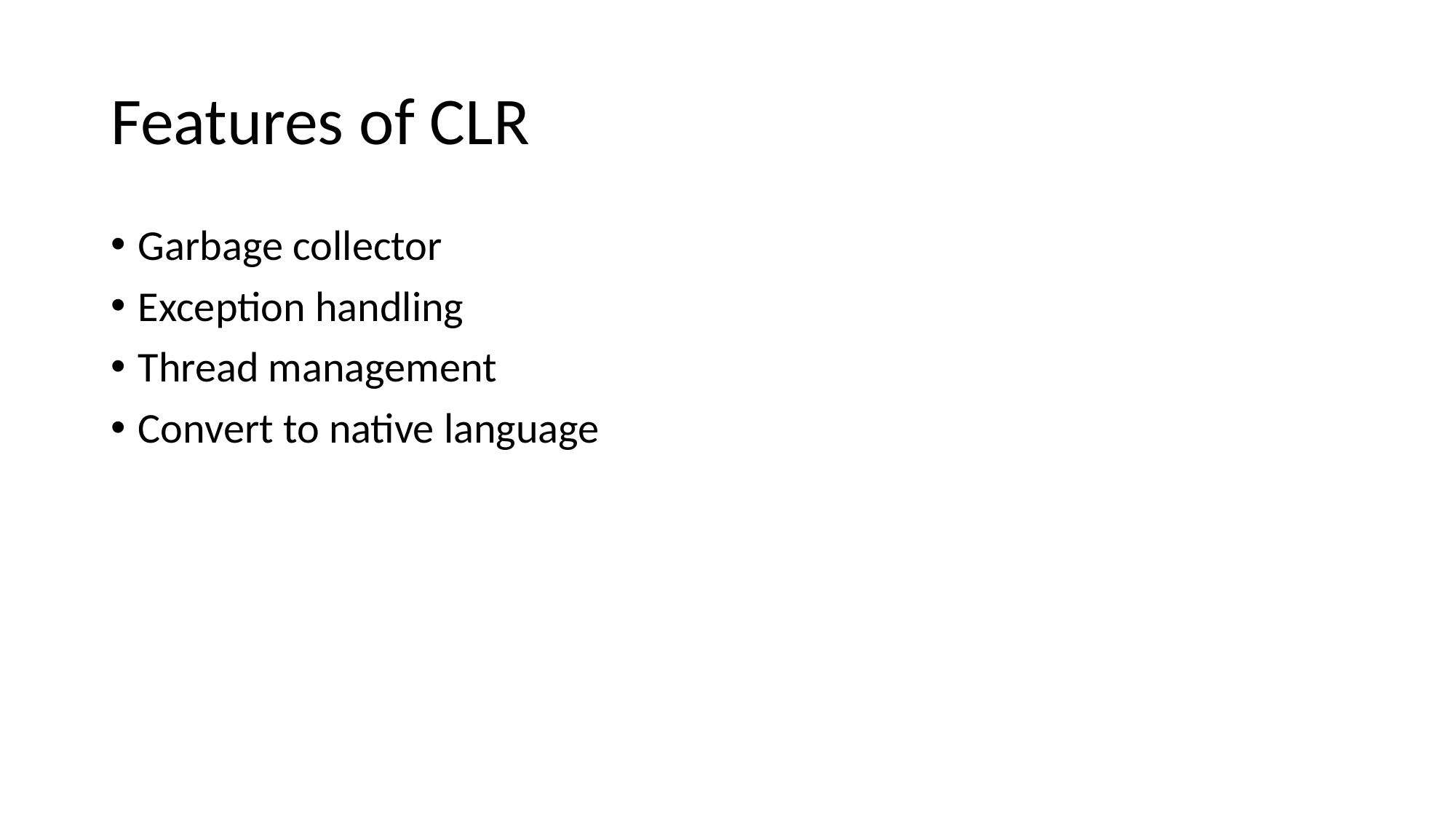

# Features of CLR
Garbage collector
Exception handling
Thread management
Convert to native language